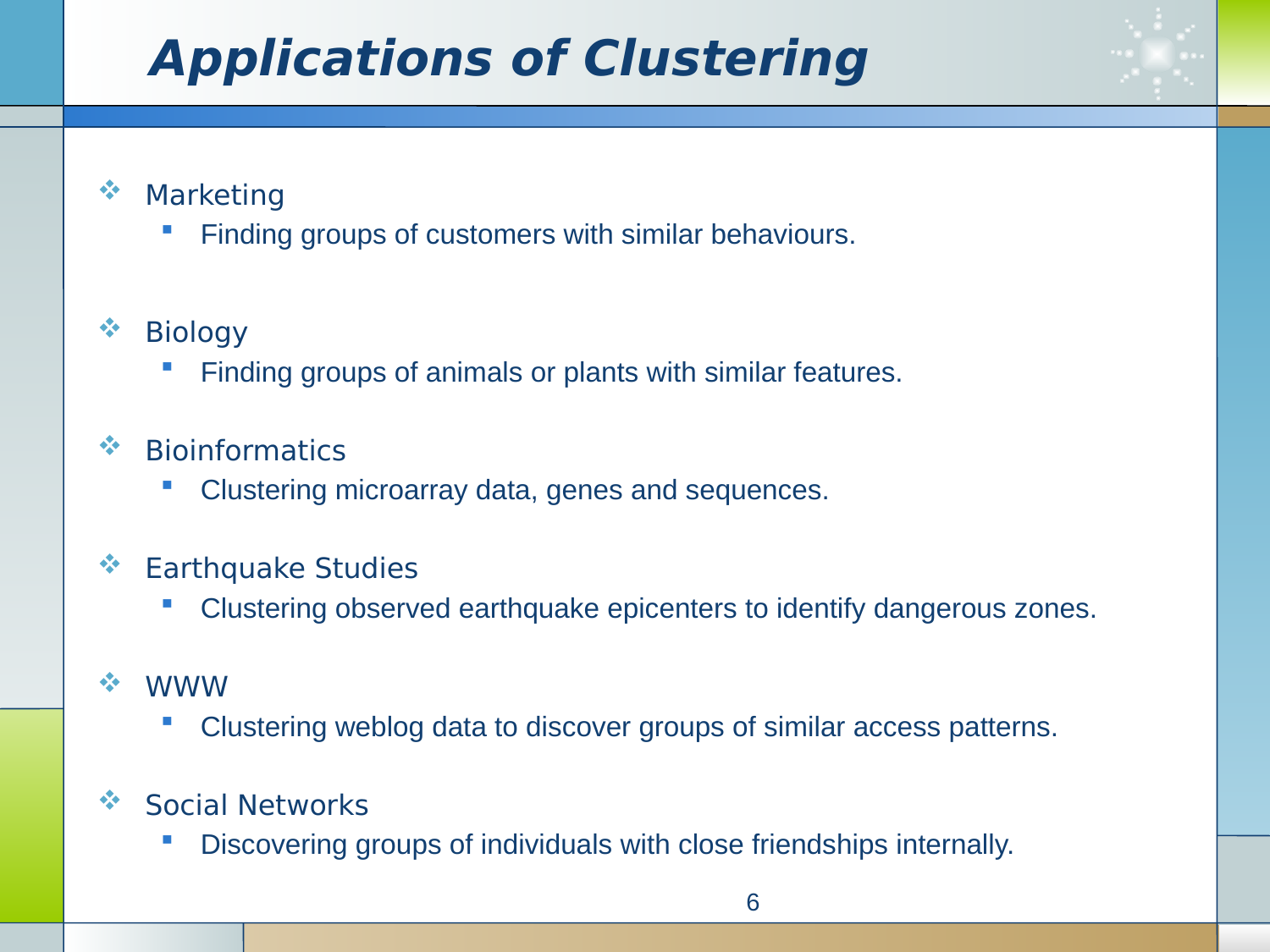

# Applications of Clustering
Marketing
Finding groups of customers with similar behaviours.

Biology
Finding groups of animals or plants with similar features.

Bioinformatics
Clustering microarray data, genes and sequences.

Earthquake Studies
Clustering observed earthquake epicenters to identify dangerous zones.

WWW
Clustering weblog data to discover groups of similar access patterns.

Social Networks
Discovering groups of individuals with close friendships internally.

6